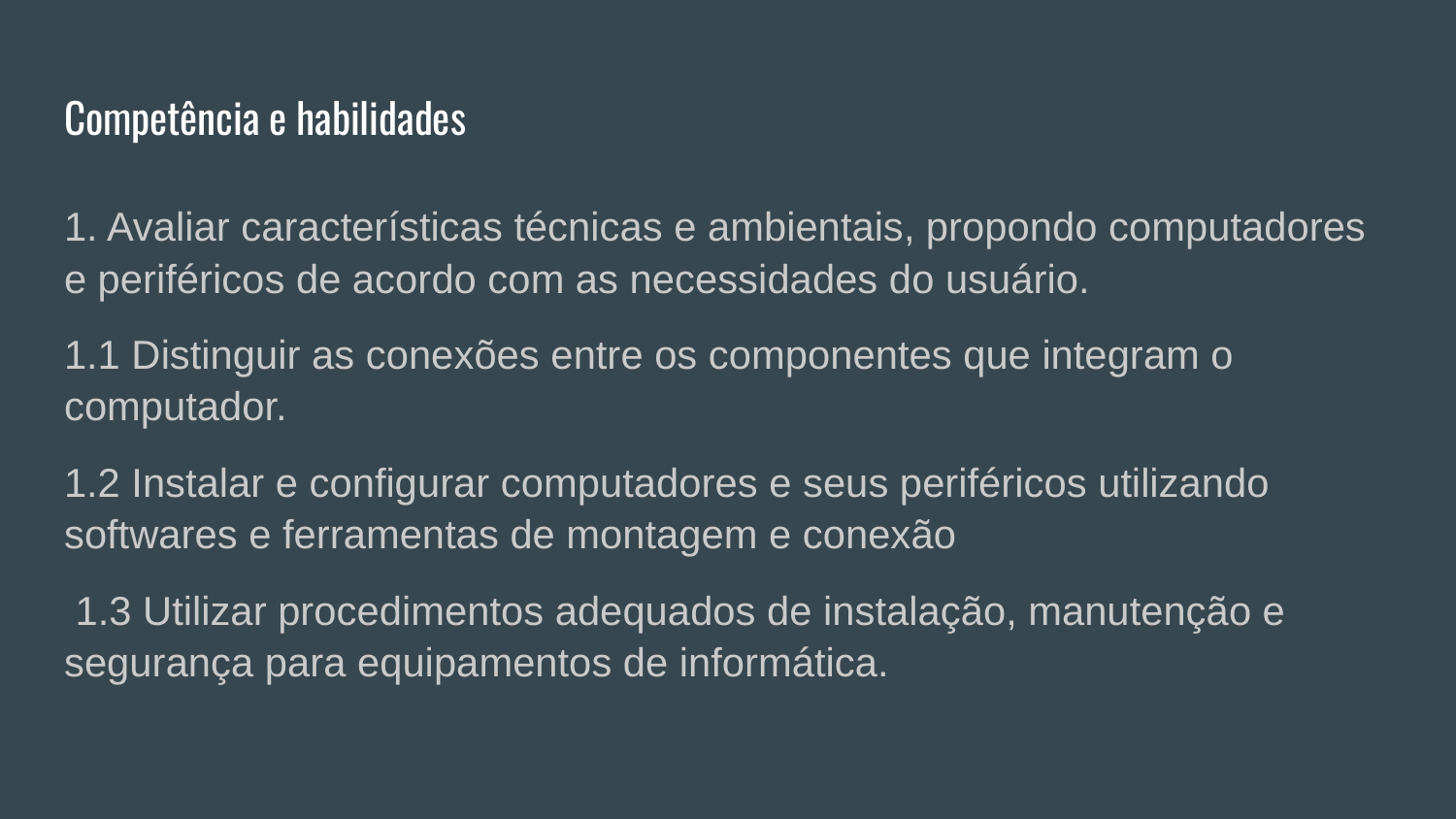

# Competência e habilidades
1. Avaliar características técnicas e ambientais, propondo computadores e periféricos de acordo com as necessidades do usuário.
1.1 Distinguir as conexões entre os componentes que integram o computador.
1.2 Instalar e configurar computadores e seus periféricos utilizando softwares e ferramentas de montagem e conexão
 1.3 Utilizar procedimentos adequados de instalação, manutenção e segurança para equipamentos de informática.